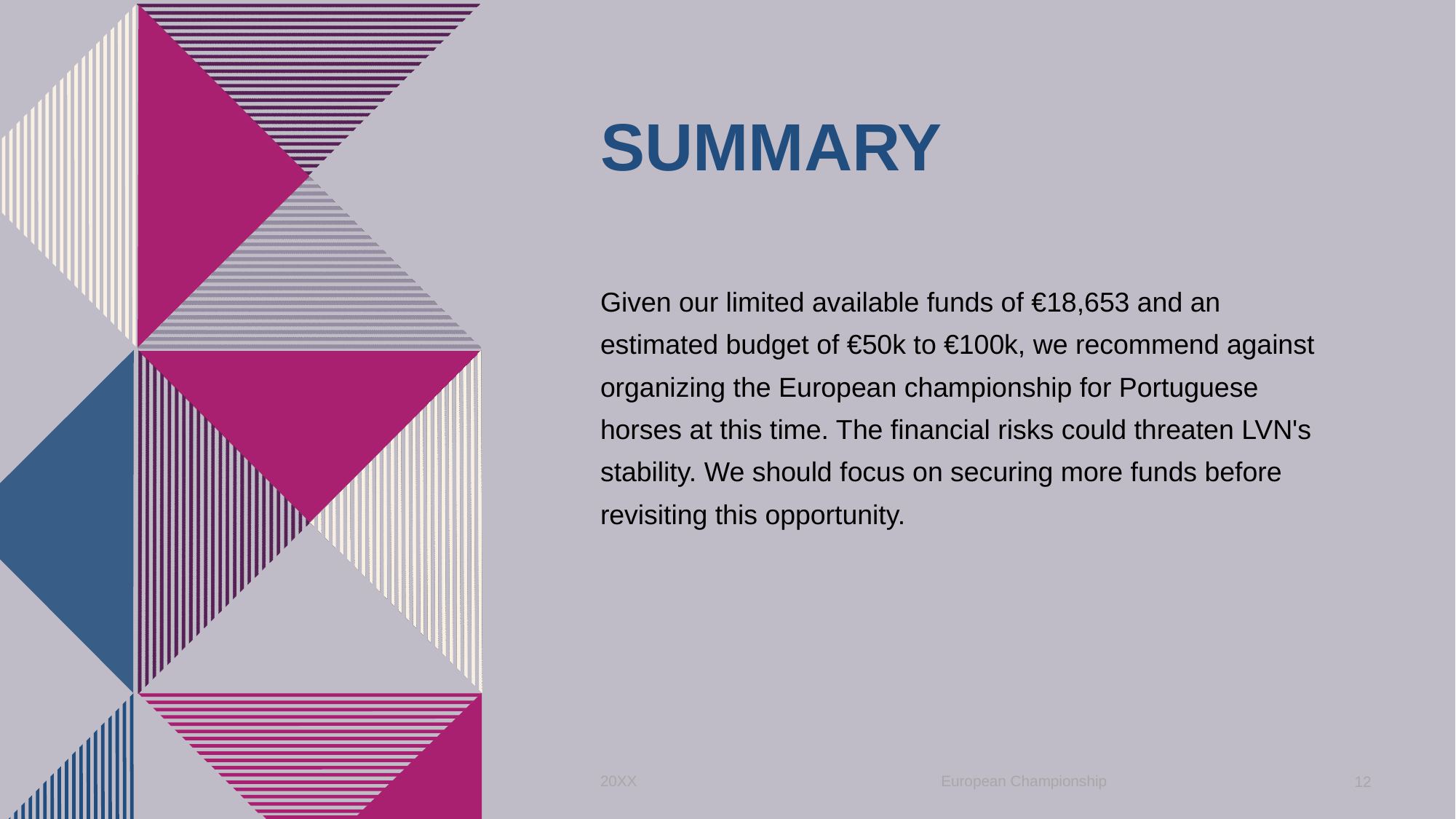

# SUMMARY
Given our limited available funds of €18,653 and an estimated budget of €50k to €100k, we recommend against organizing the European championship for Portuguese horses at this time. The financial risks could threaten LVN's stability. We should focus on securing more funds before revisiting this opportunity.

European Championship
20XX
12